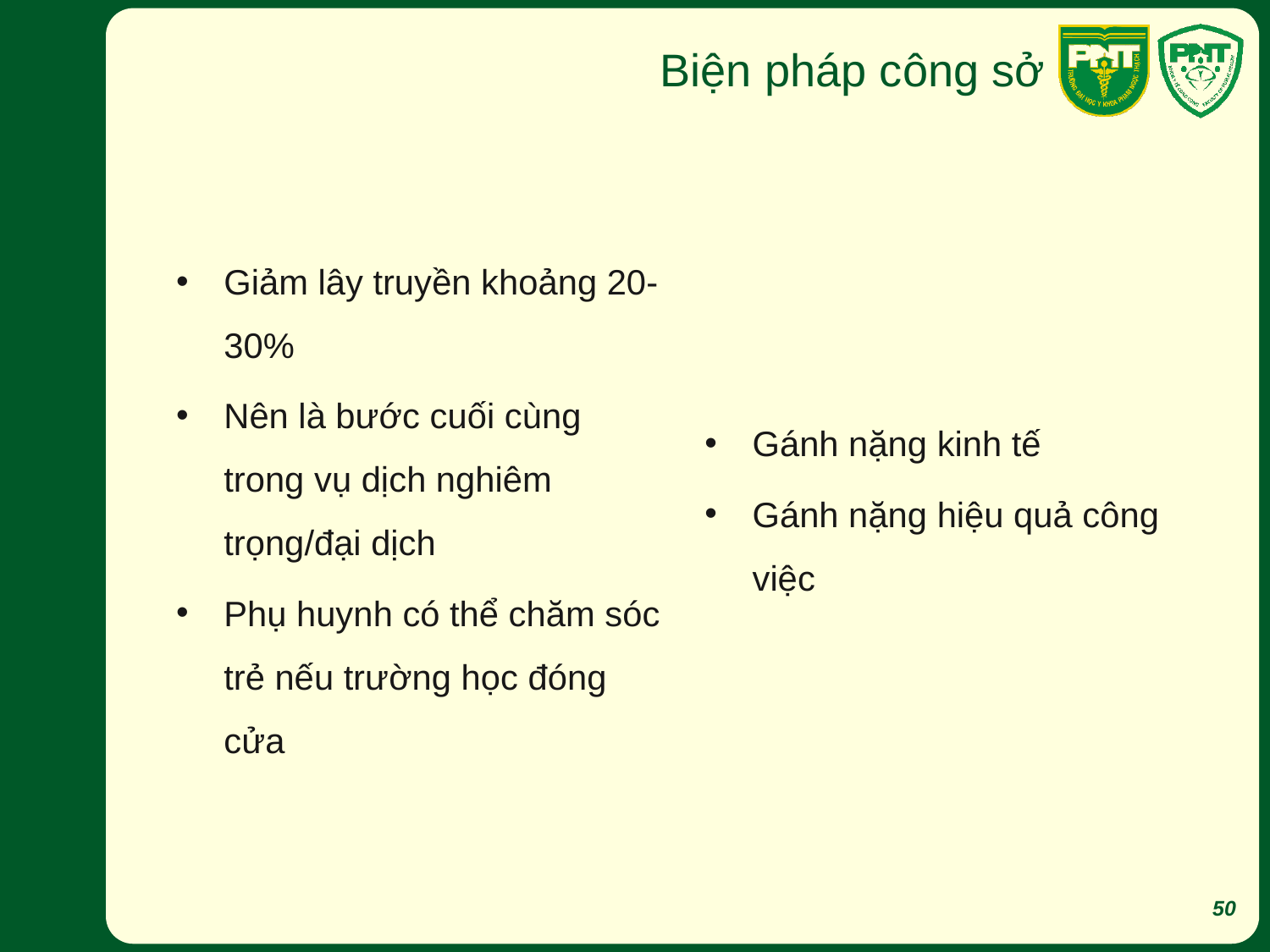

# Biện pháp công sở
Giảm lây truyền khoảng 20-30%
Nên là bước cuối cùng trong vụ dịch nghiêm trọng/đại dịch
Phụ huynh có thể chăm sóc trẻ nếu trường học đóng cửa
Gánh nặng kinh tế
Gánh nặng hiệu quả công việc
50